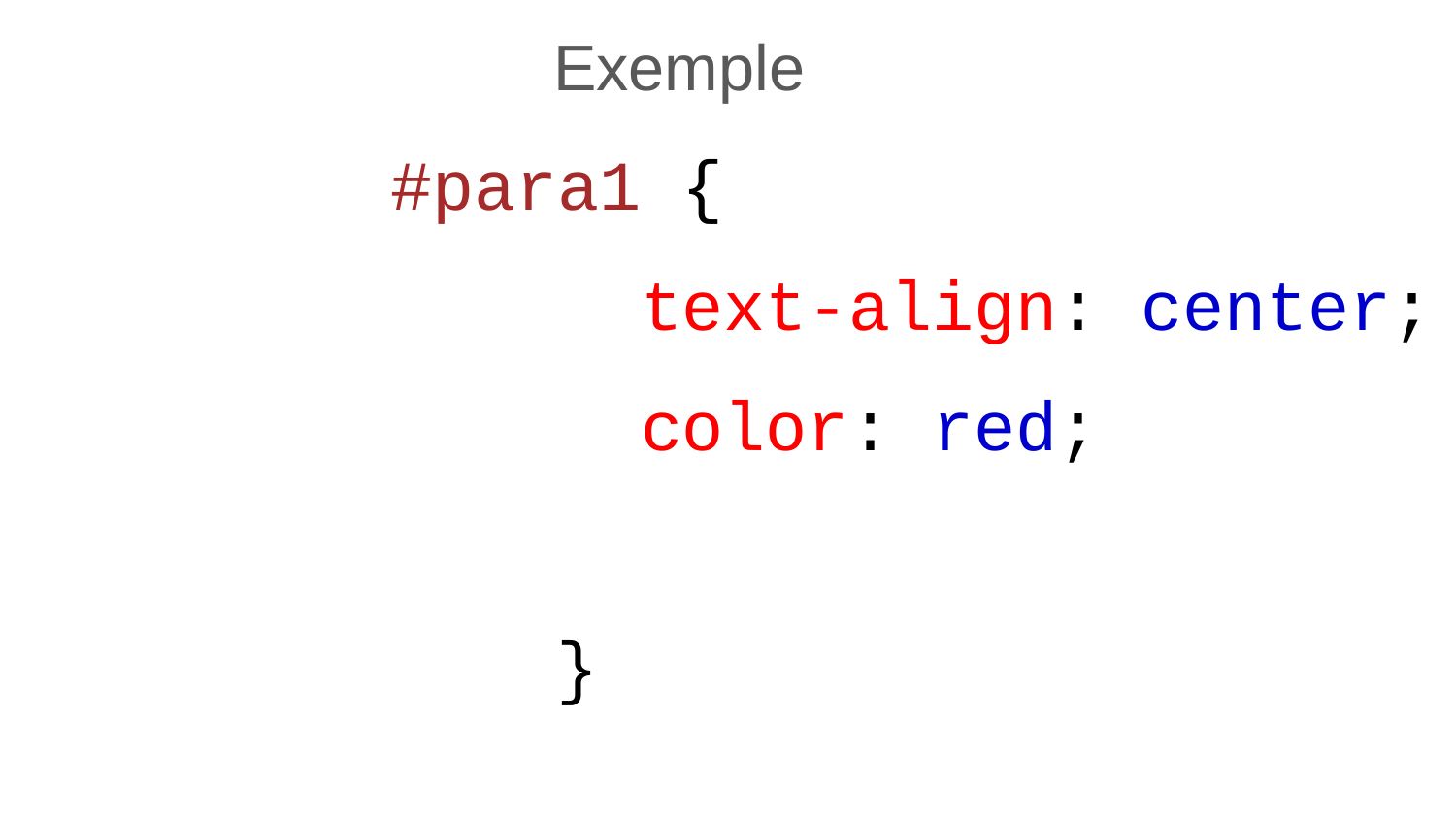

Exemple
         #para1 {
               text-align: center;
               color: red;

             }